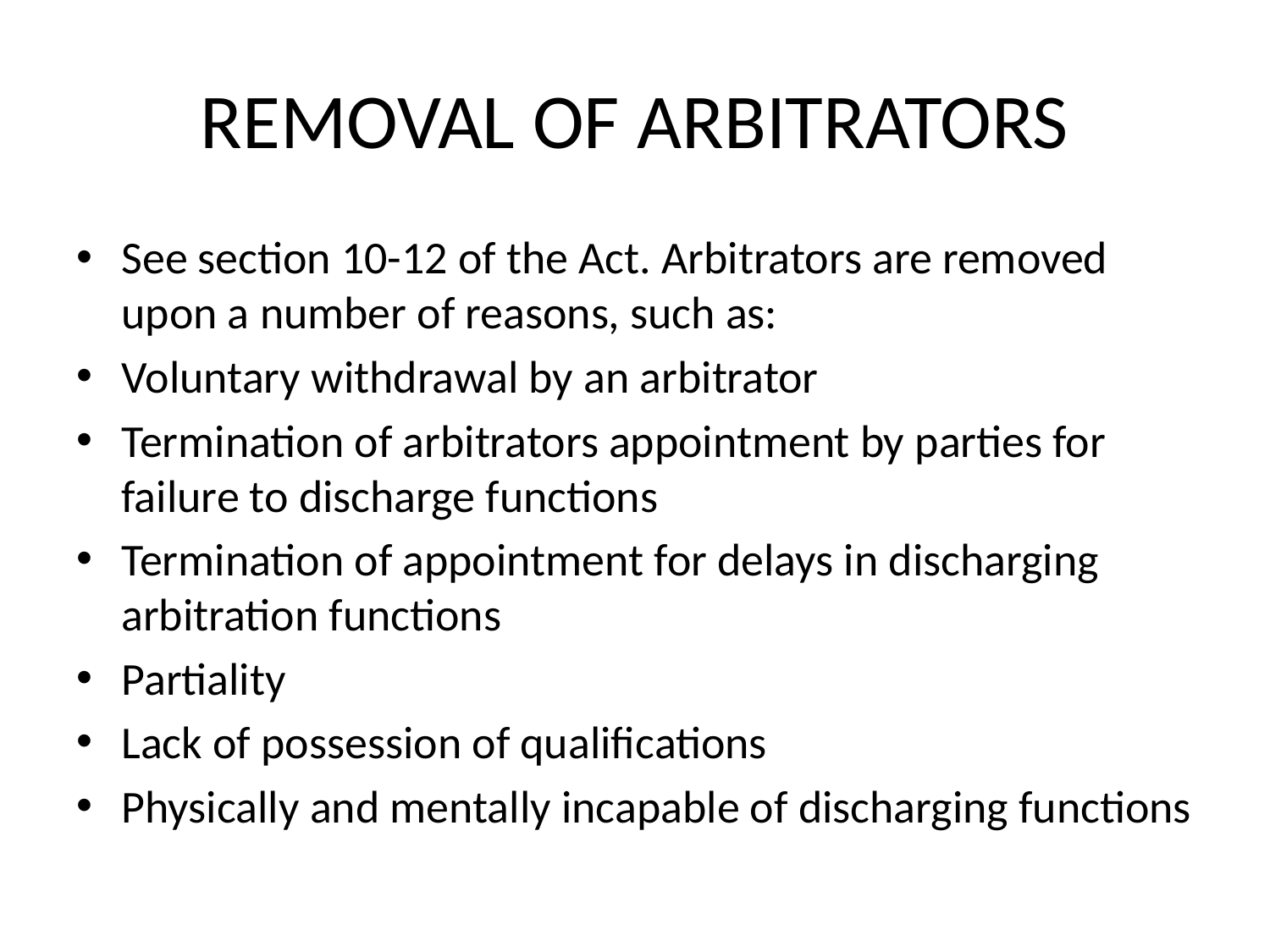

# REMOVAL OF ARBITRATORS
See section 10-12 of the Act. Arbitrators are removed upon a number of reasons, such as:
Voluntary withdrawal by an arbitrator
Termination of arbitrators appointment by parties for failure to discharge functions
Termination of appointment for delays in discharging arbitration functions
Partiality
Lack of possession of qualifications
Physically and mentally incapable of discharging functions